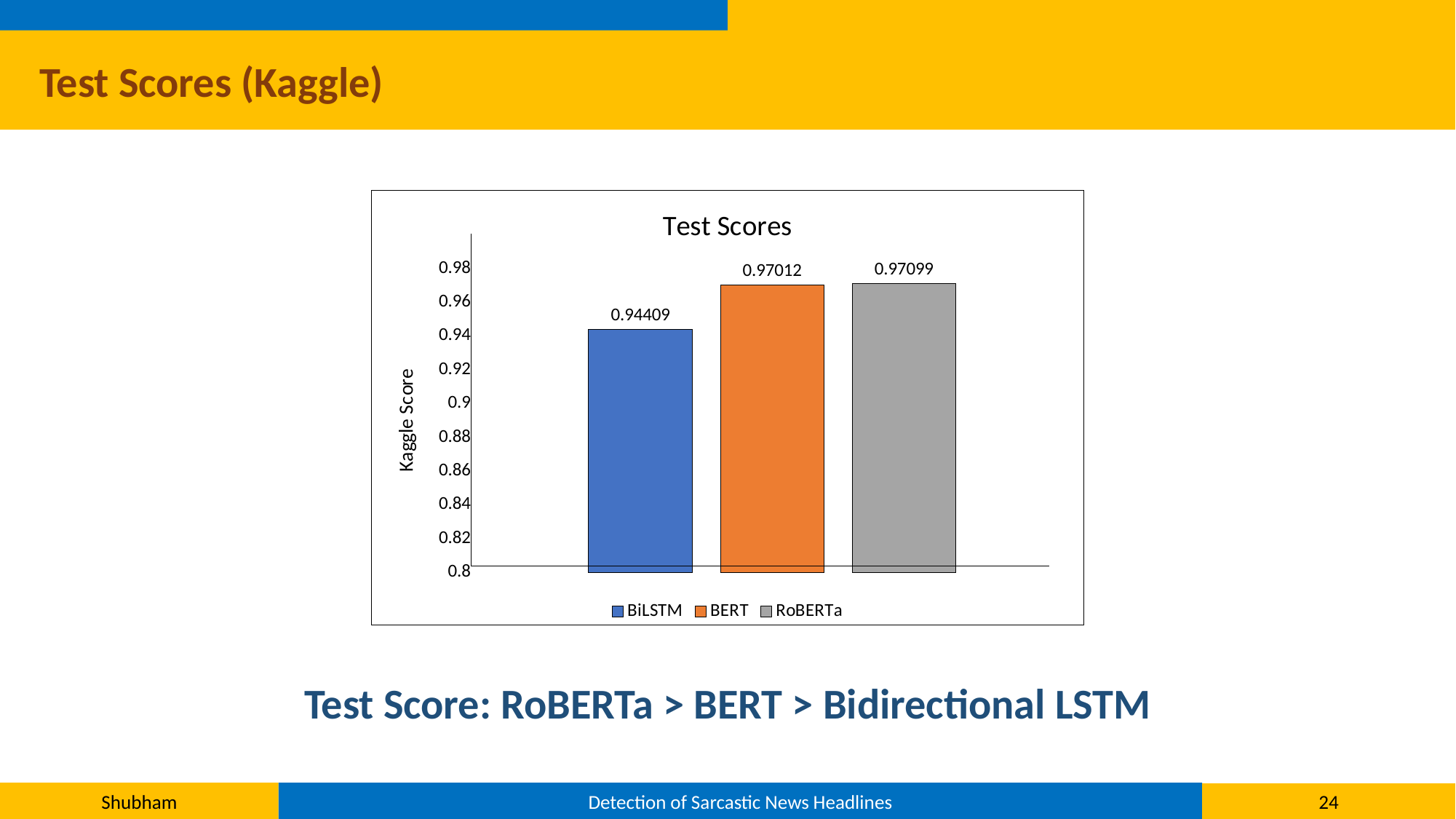

Test Scores (Kaggle)

### Chart: Test Scores

| Category | BiLSTM | BERT | RoBERTa |
|---|---|---|---|
| Kaggle Score | 0.94409 | 0.97012 | 0.97099 |
Test Score: RoBERTa > BERT > Bidirectional LSTM
Shubham
Detection of Sarcastic News Headlines
24